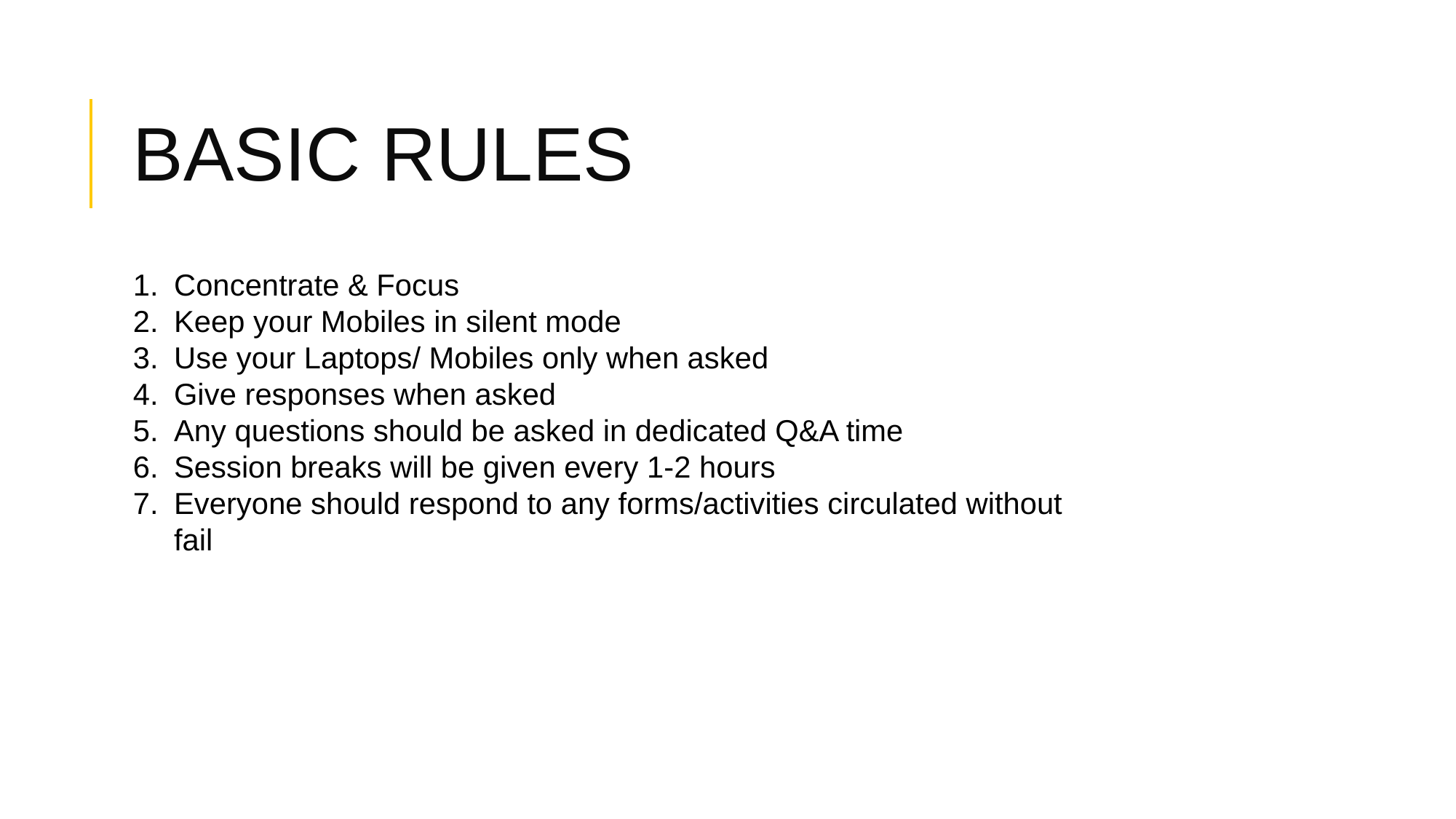

# BASIC RULES
Concentrate & Focus
Keep your Mobiles in silent mode
Use your Laptops/ Mobiles only when asked
Give responses when asked
Any questions should be asked in dedicated Q&A time
Session breaks will be given every 1-2 hours
Everyone should respond to any forms/activities circulated without fail